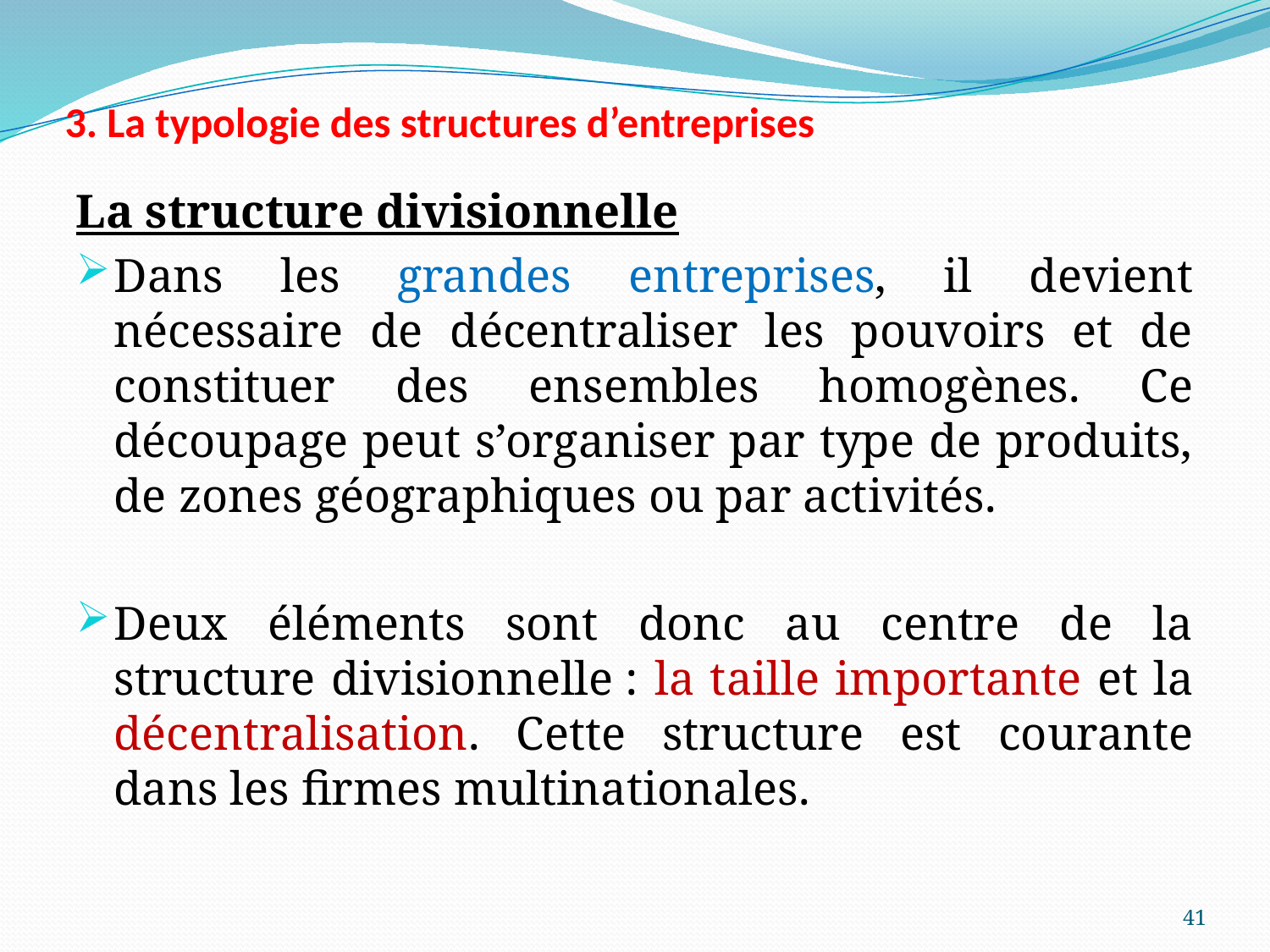

3. La typologie des structures d’entreprises
La structure divisionnelle
Dans les grandes entreprises, il devient nécessaire de décentraliser les pouvoirs et de constituer des ensembles homogènes. Ce découpage peut s’organiser par type de produits, de zones géographiques ou par activités.

Deux éléments sont donc au centre de la structure divisionnelle : la taille importante et la décentralisation. Cette structure est courante dans les firmes multinationales.

41